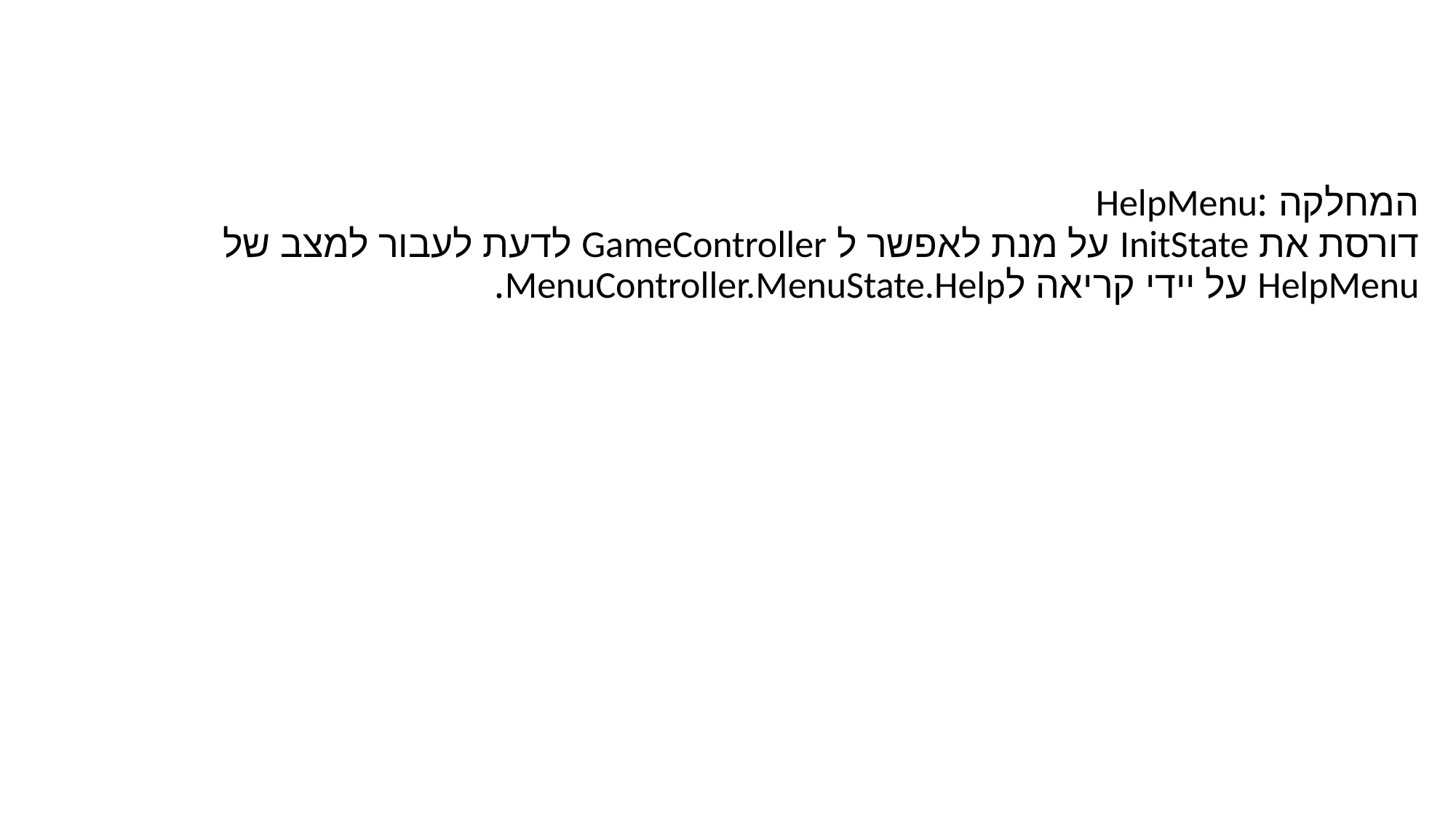

# המחלקה :HelpMenu דורסת את InitState על מנת לאפשר ל GameController לדעת לעבור למצב של HelpMenu על יידי קריאה לMenuController.MenuState.Help.